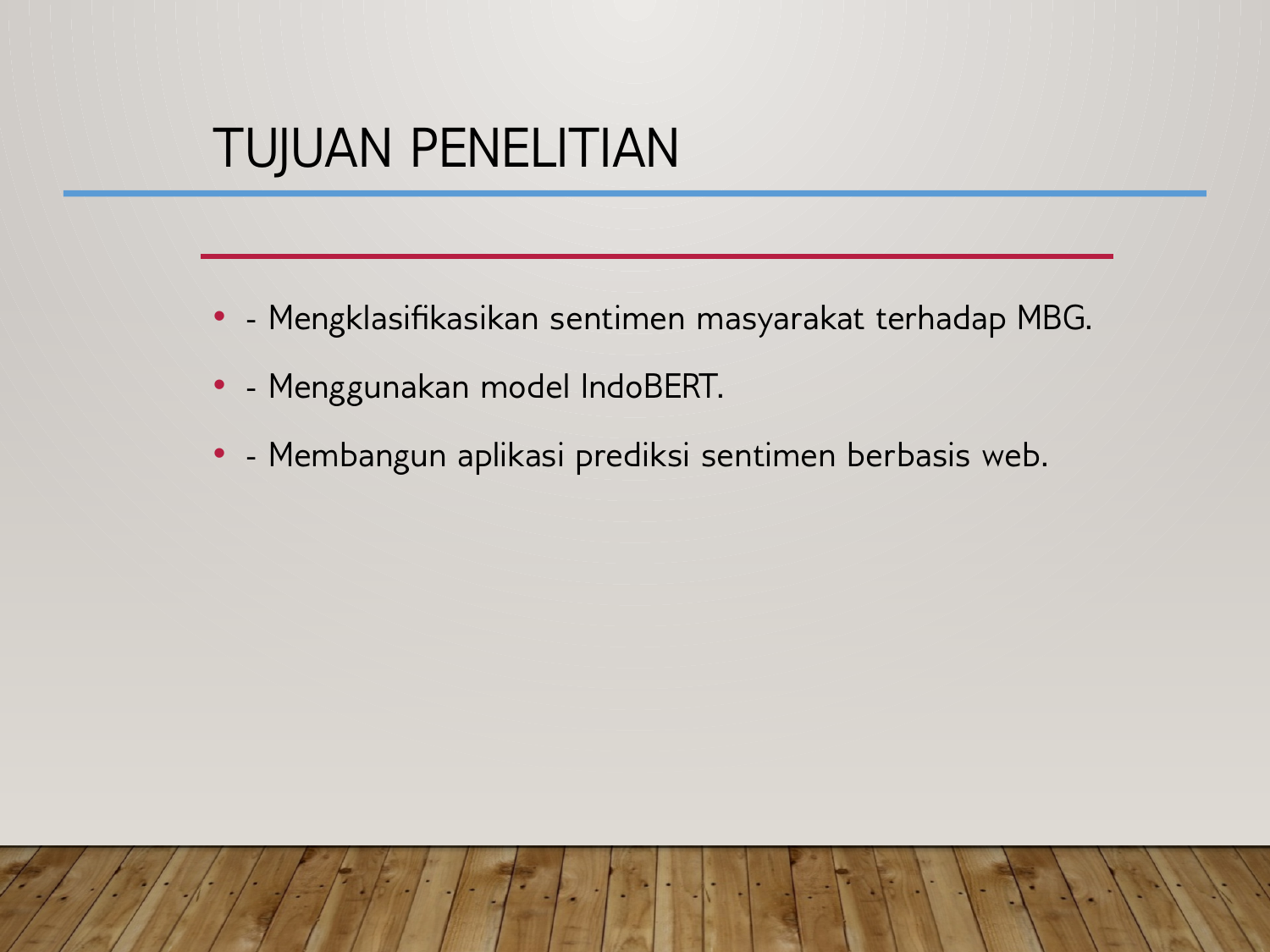

# Tujuan Penelitian

- Mengklasifikasikan sentimen masyarakat terhadap MBG.
- Menggunakan model IndoBERT.
- Membangun aplikasi prediksi sentimen berbasis web.